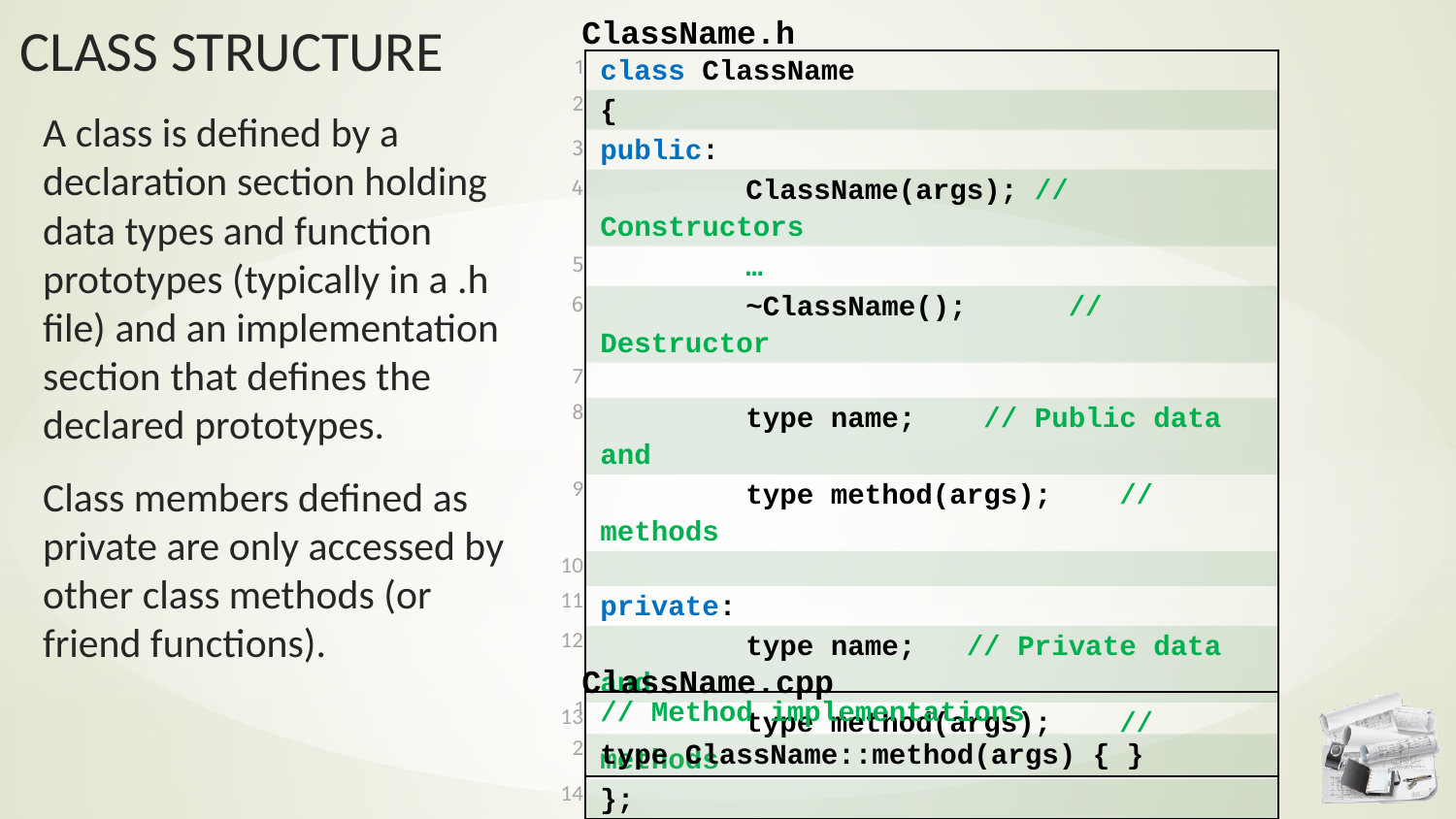

ClassName.h
| 1 | class ClassName |
| --- | --- |
| 2 | { |
| 3 | public: |
| 4 | ClassName(args); // Constructors |
| 5 | … |
| 6 | ~ClassName(); // Destructor |
| 7 |  |
| 8 | type name; // Public data and |
| 9 | type method(args); // methods |
| 10 |  |
| 11 | private: |
| 12 | type name; // Private data and |
| 13 | type method(args); // methods |
| 14 | }; |
A class is defined by a declaration section holding data types and function prototypes (typically in a .h file) and an implementation section that defines the declared prototypes.

Class members defined as private are only accessed by other class methods (or friend functions).
ClassName.cpp
| 1 | // Method implementations |
| --- | --- |
| 2 | type ClassName::method(args) { } |